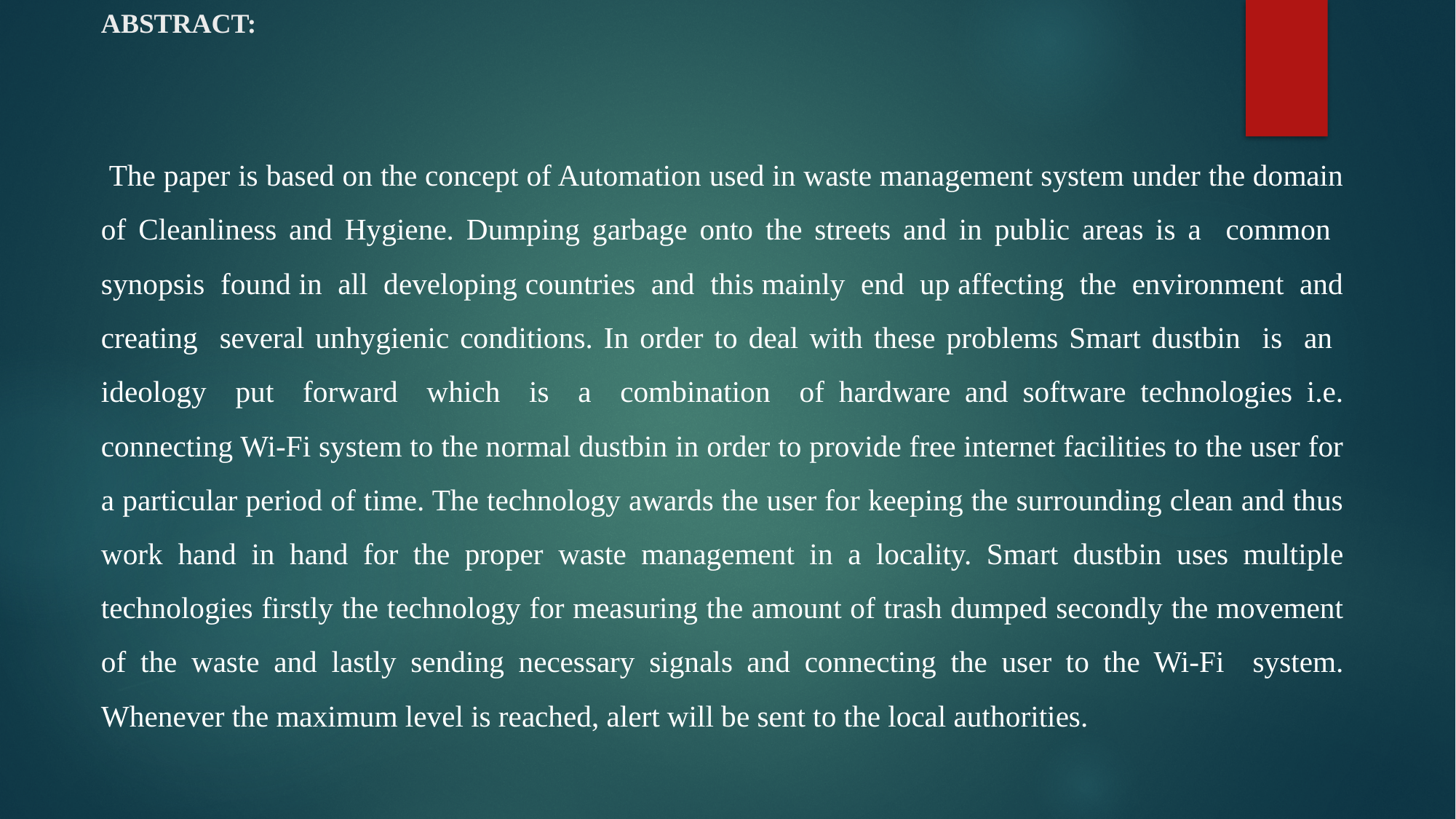

# ABSTRACT:
 The paper is based on the concept of Automation used in waste management system under the domain of Cleanliness and Hygiene. Dumping garbage onto the streets and in public areas is a  common  synopsis  found in  all  developing countries  and  this mainly  end  up affecting  the  environment  and creating  several unhygienic conditions. In order to deal with these problems Smart dustbin  is  an  ideology  put  forward  which  is  a  combination  of hardware and software technologies i.e. connecting Wi-Fi system to the normal dustbin in order to provide free internet facilities to the user for a particular period of time. The technology awards the user for keeping the surrounding clean and thus work hand in hand for the proper waste management in a locality. Smart dustbin uses multiple technologies firstly the technology for measuring the amount of trash dumped secondly the movement of the waste and lastly sending necessary signals and connecting the user to the Wi-Fi  system. Whenever the maximum level is reached, alert will be sent to the local authorities.